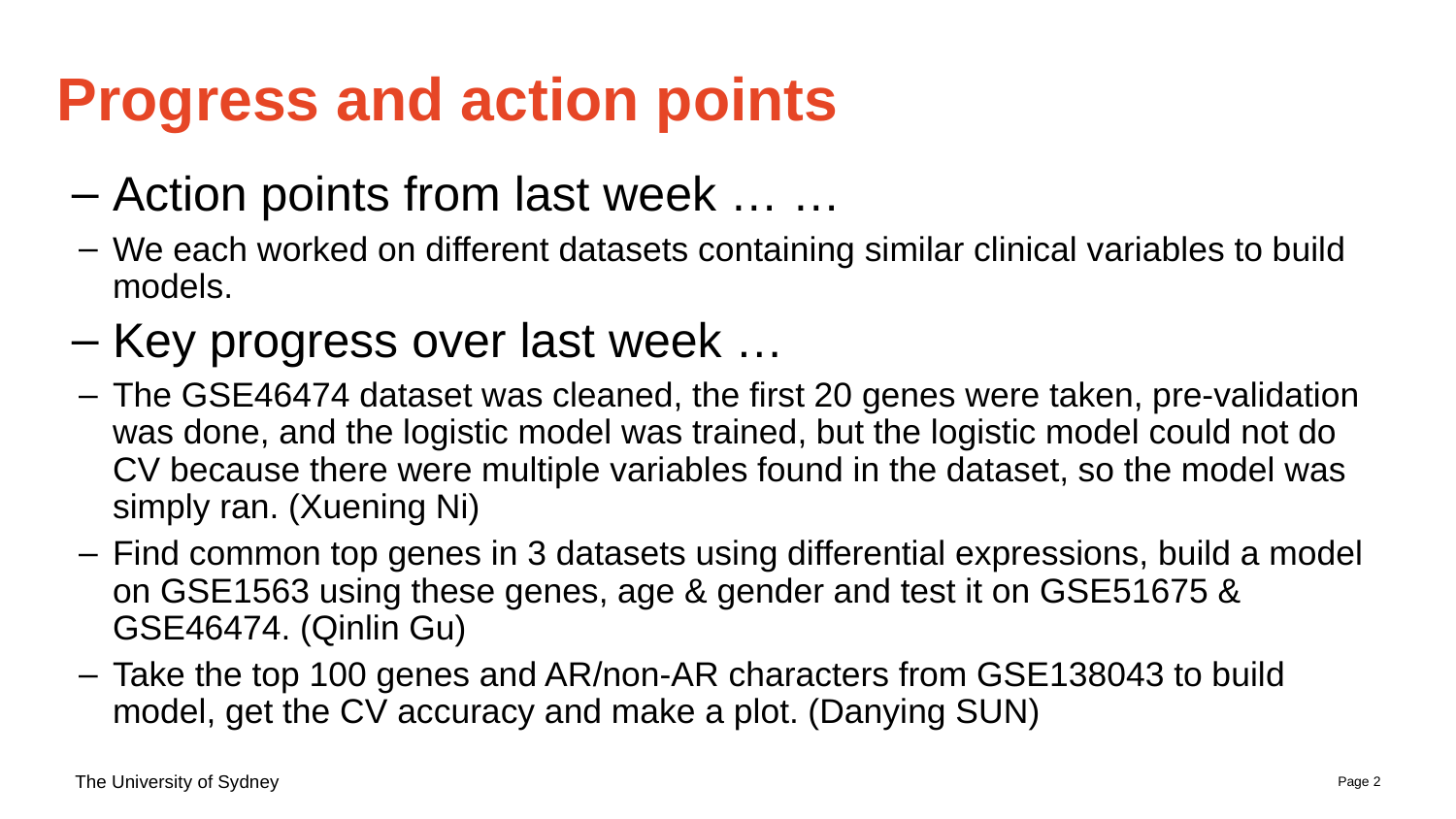

# Progress and action points
Action points from last week … …
We each worked on different datasets containing similar clinical variables to build models.
Key progress over last week …
The GSE46474 dataset was cleaned, the first 20 genes were taken, pre-validation was done, and the logistic model was trained, but the logistic model could not do CV because there were multiple variables found in the dataset, so the model was simply ran. (Xuening Ni)
Find common top genes in 3 datasets using differential expressions, build a model on GSE1563 using these genes, age & gender and test it on GSE51675 & GSE46474. (Qinlin Gu)
Take the top 100 genes and AR/non-AR characters from GSE138043 to build model, get the CV accuracy and make a plot. (Danying SUN)